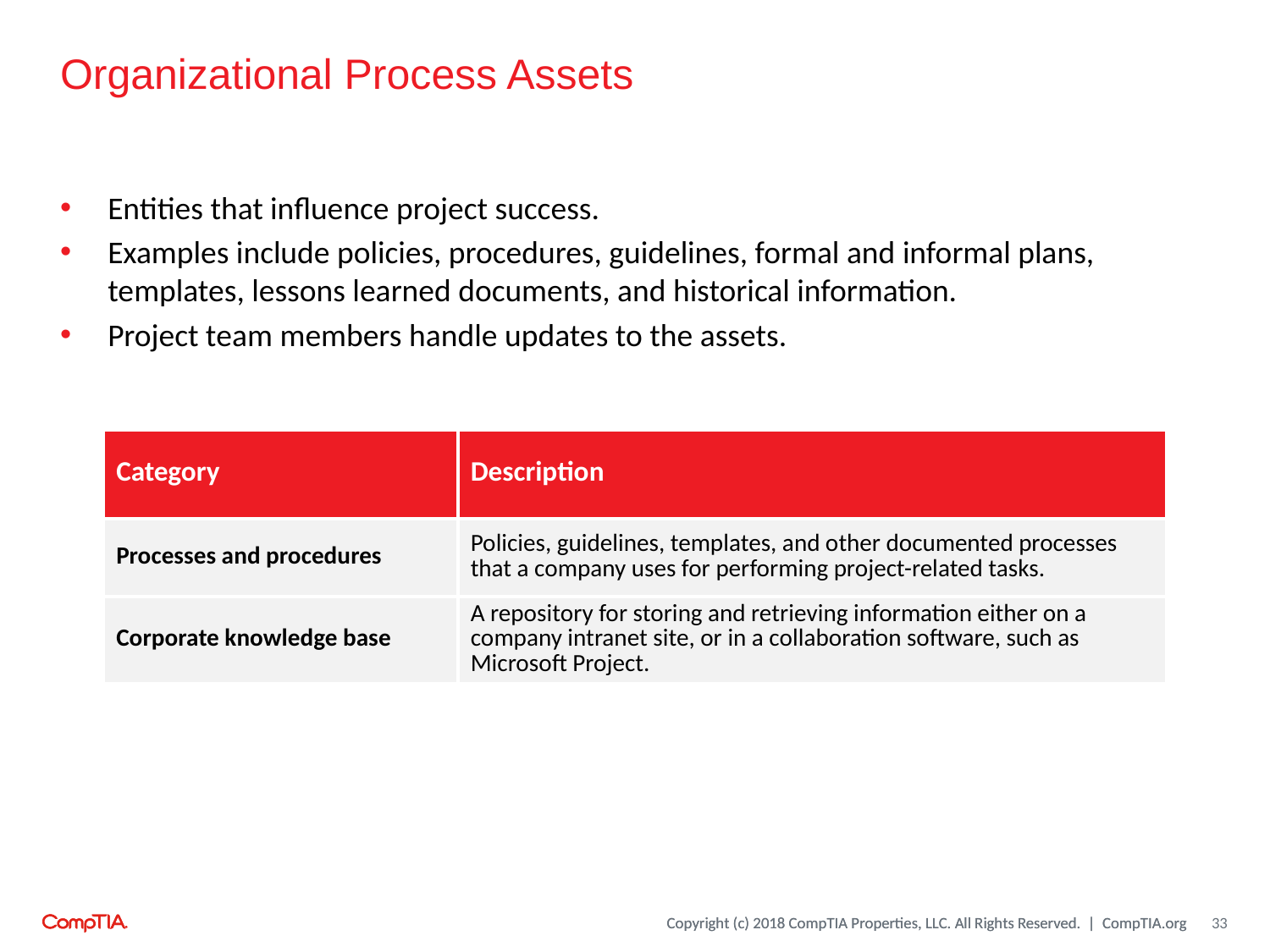

# Organizational Process Assets
Entities that influence project success.
Examples include policies, procedures, guidelines, formal and informal plans, templates, lessons learned documents, and historical information.
Project team members handle updates to the assets.
| Category | Description |
| --- | --- |
| Processes and procedures | Policies, guidelines, templates, and other documented processes that a company uses for performing project-related tasks. |
| Corporate knowledge base | A repository for storing and retrieving information either on a company intranet site, or in a collaboration software, such as Microsoft Project. |
33